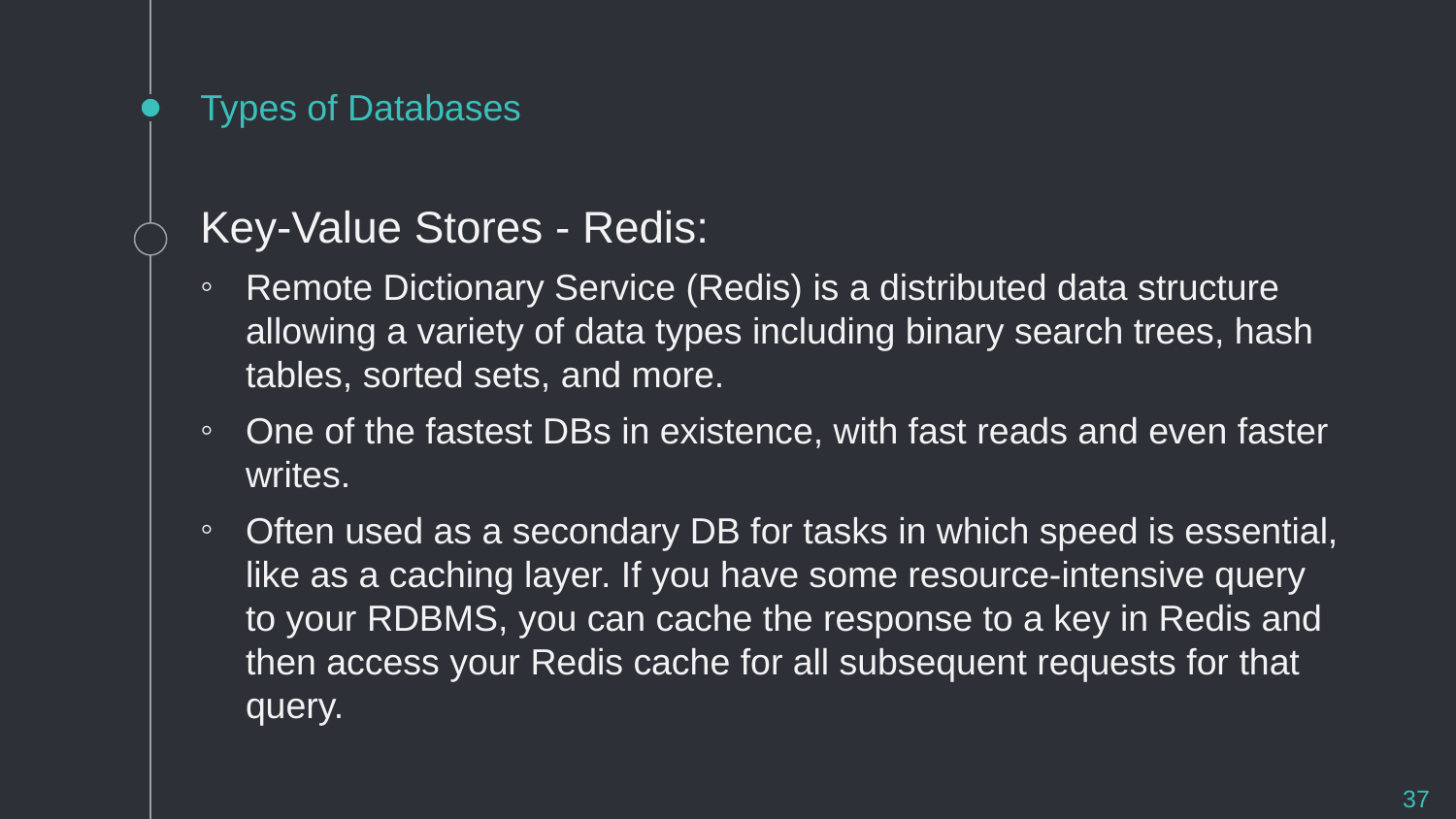

# Types of Databases
Key-Value Stores - Redis:
Remote Dictionary Service (Redis) is a distributed data structure allowing a variety of data types including binary search trees, hash tables, sorted sets, and more.
One of the fastest DBs in existence, with fast reads and even faster writes.
Often used as a secondary DB for tasks in which speed is essential, like as a caching layer. If you have some resource-intensive query to your RDBMS, you can cache the response to a key in Redis and then access your Redis cache for all subsequent requests for that query.
37